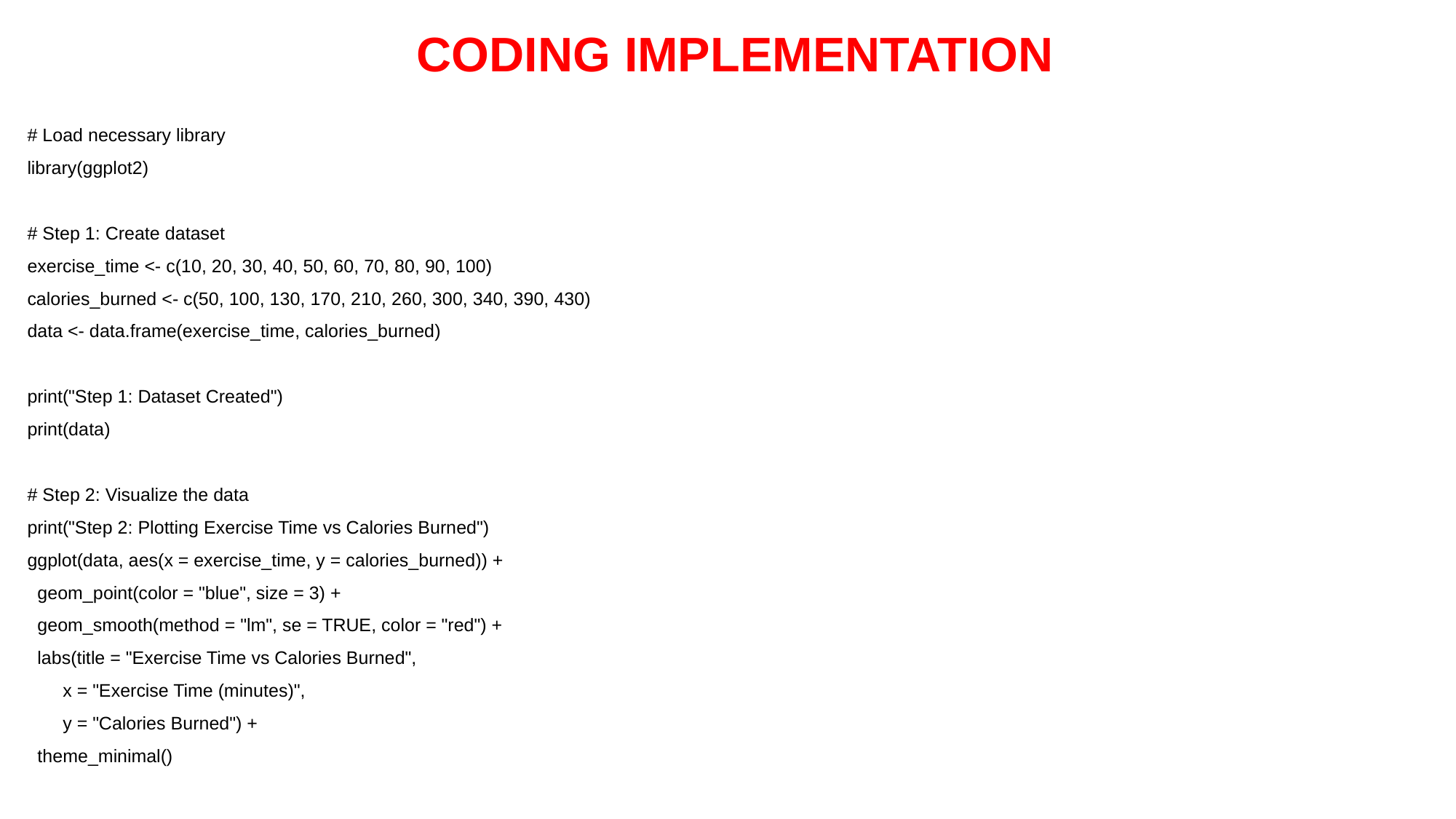

# CODING IMPLEMENTATION

# Load necessary library
library(ggplot2)

# Step 1: Create dataset
exercise_time <- c(10, 20, 30, 40, 50, 60, 70, 80, 90, 100)
calories_burned <- c(50, 100, 130, 170, 210, 260, 300, 340, 390, 430)
data <- data.frame(exercise_time, calories_burned)

print("Step 1: Dataset Created")
print(data)

# Step 2: Visualize the data
print("Step 2: Plotting Exercise Time vs Calories Burned")
ggplot(data, aes(x = exercise_time, y = calories_burned)) +
  geom_point(color = "blue", size = 3) +
  geom_smooth(method = "lm", se = TRUE, color = "red") +
  labs(title = "Exercise Time vs Calories Burned",
       x = "Exercise Time (minutes)",
       y = "Calories Burned") +
  theme_minimal()